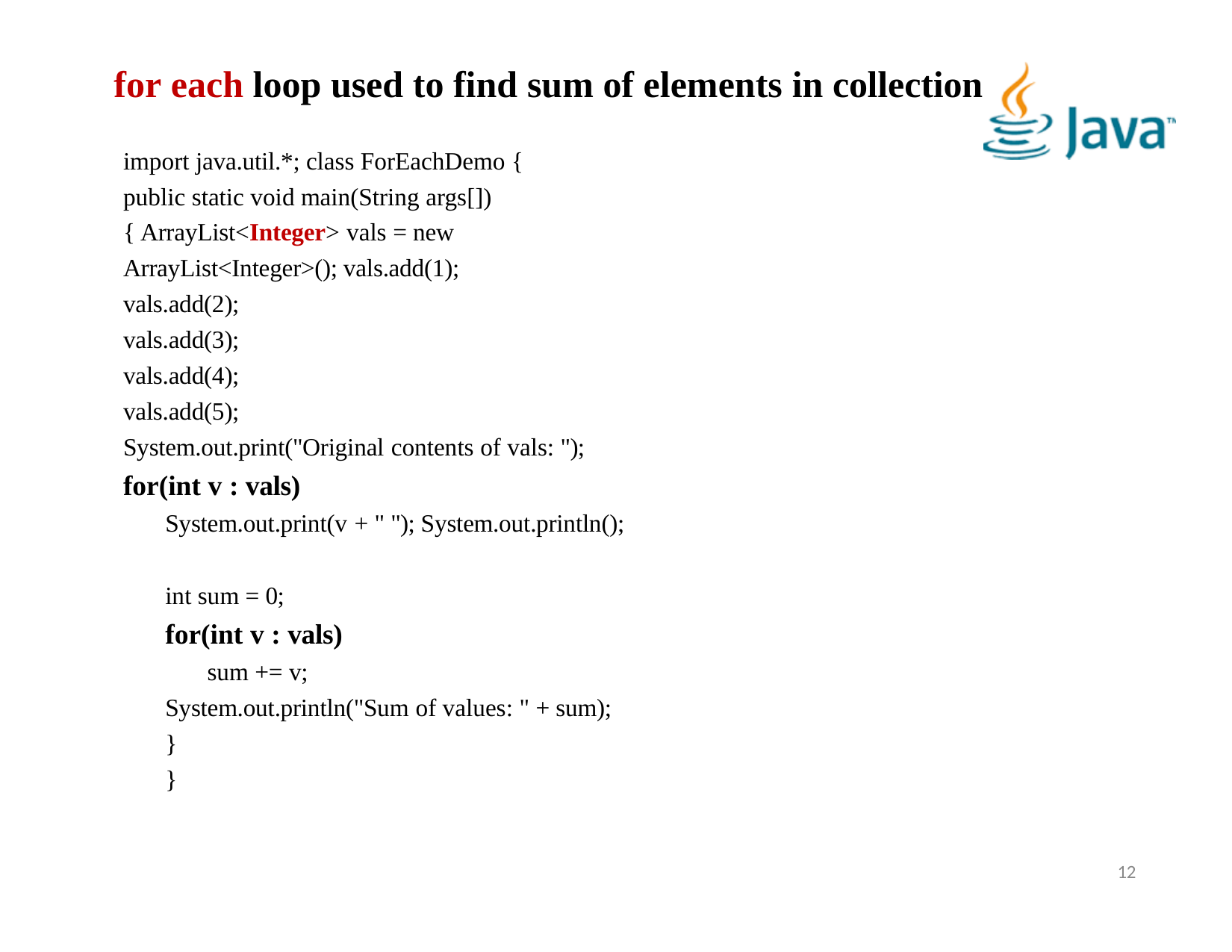

# for each loop used to find sum of elements in collection
import java.util.*; class ForEachDemo {
public static void main(String args[]) { ArrayList<Integer> vals = new ArrayList<Integer>(); vals.add(1);
vals.add(2);
vals.add(3);
vals.add(4);
vals.add(5);
System.out.print("Original contents of vals: ");
for(int v : vals)
System.out.print(v + " "); System.out.println();

int sum = 0;
for(int v : vals)
sum += v;
System.out.println("Sum of values: " + sum);
}
}
12